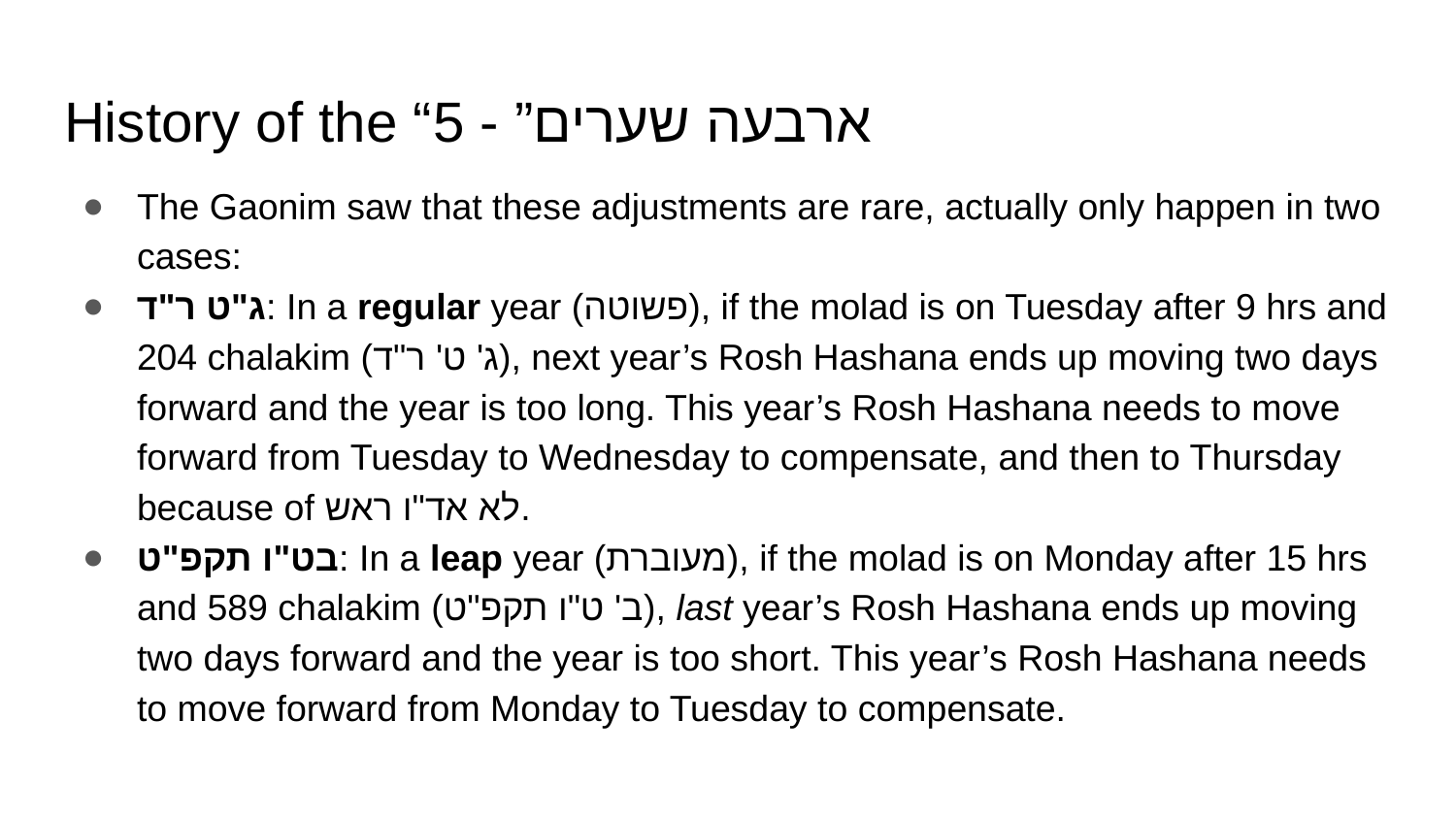

# History of the “ארבעה שערים” - 5
The Gaonim saw that these adjustments are rare, actually only happen in two cases:
ג"ט ר"ד: In a regular year (פשוטה), if the molad is on Tuesday after 9 hrs and 204 chalakim (ג' ט' ר"ד), next year’s Rosh Hashana ends up moving two days forward and the year is too long. This year’s Rosh Hashana needs to move forward from Tuesday to Wednesday to compensate, and then to Thursday because of לא אד"ו ראש.
בט"ו תקפ"ט: In a leap year (מעוברת), if the molad is on Monday after 15 hrs and 589 chalakim (ב' ט"ו תקפ"ט), last year’s Rosh Hashana ends up moving two days forward and the year is too short. This year’s Rosh Hashana needs to move forward from Monday to Tuesday to compensate.